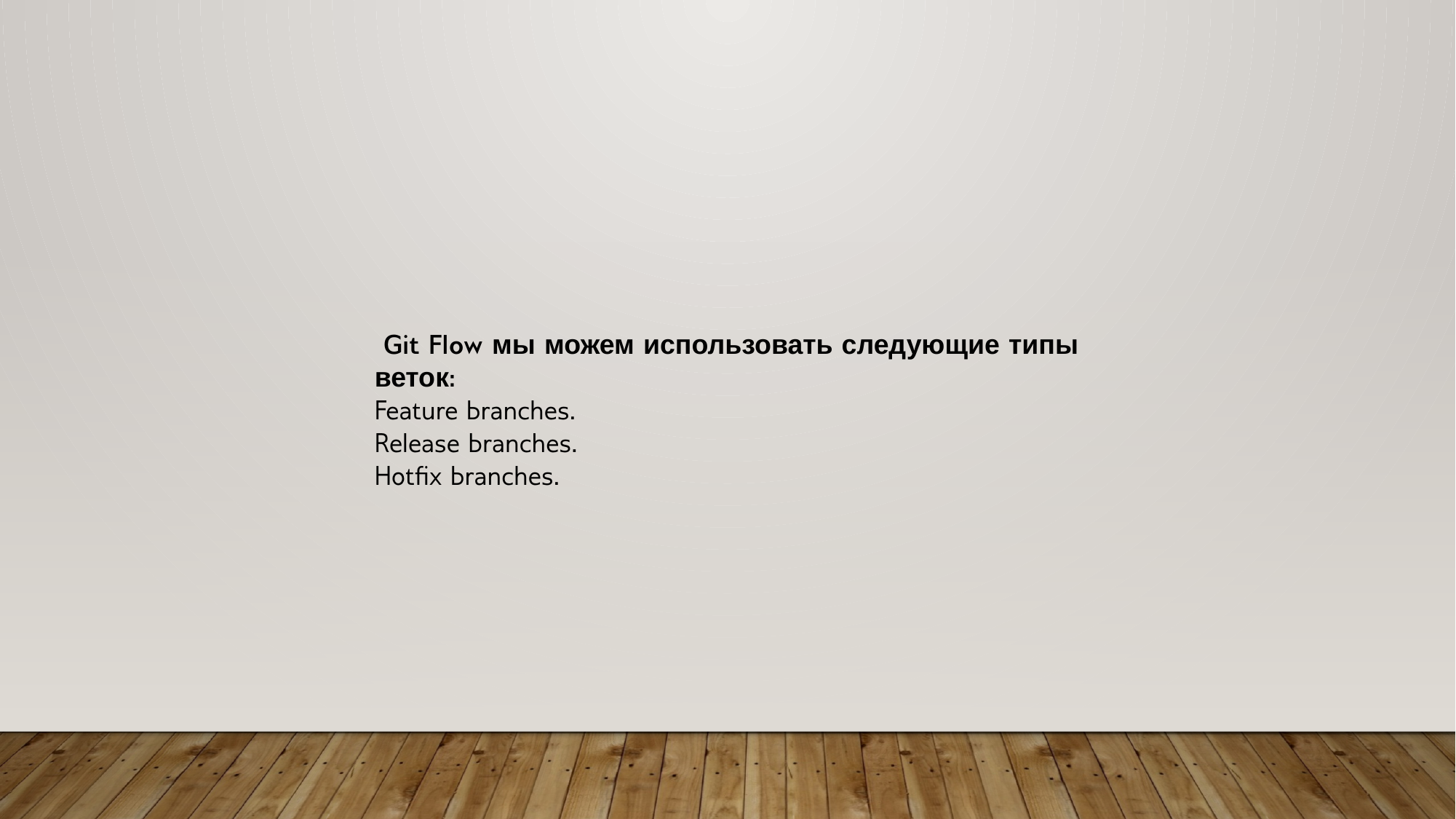

Git Flow мы можем использовать следующие типы веток:
Feature branches.
Release branches.
Hotfix branches.